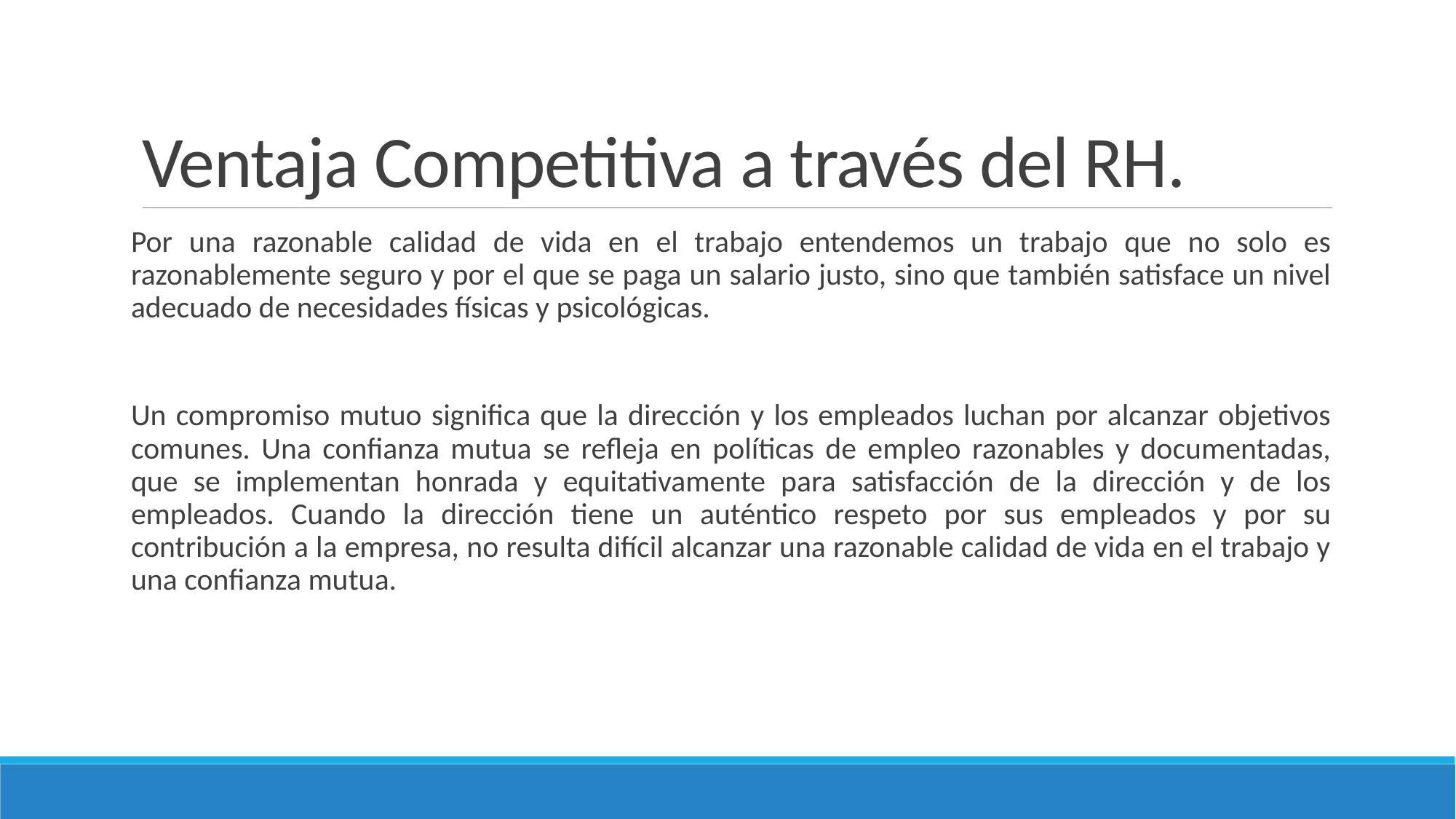

# Ventaja Competitiva a través del RH.
Por una razonable calidad de vida en el trabajo entendemos un trabajo que no solo es razonablemente seguro y por el que se paga un salario justo, sino que también satisface un nivel adecuado de necesidades físicas y psicológicas.

Un compromiso mutuo significa que la dirección y los empleados luchan por alcanzar objetivos comunes. Una confianza mutua se refleja en políticas de empleo razonables y documentadas, que se implementan honrada y equitativamente para satisfacción de la dirección y de los empleados. Cuando la dirección tiene un auténtico respeto por sus empleados y por su contribución a la empresa, no resulta difícil alcanzar una razonable calidad de vida en el trabajo y una confianza mutua.